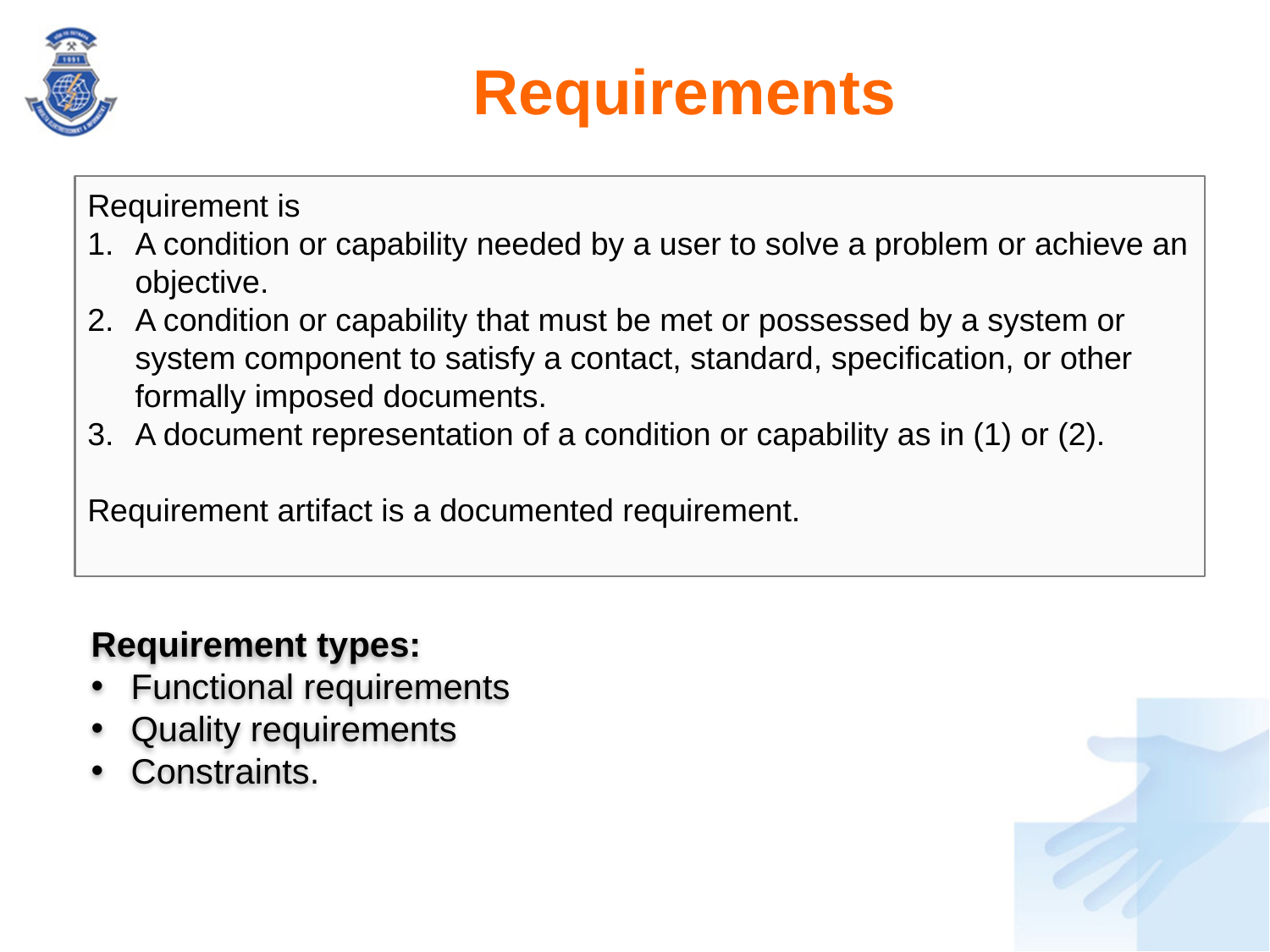

# Requirements
Requirement is
A condition or capability needed by a user to solve a problem or achieve an objective.
A condition or capability that must be met or possessed by a system or system component to satisfy a contact, standard, specification, or other formally imposed documents.
A document representation of a condition or capability as in (1) or (2).

Requirement artifact is a documented requirement.

Requirement types:
Functional requirements
Quality requirements
Constraints.